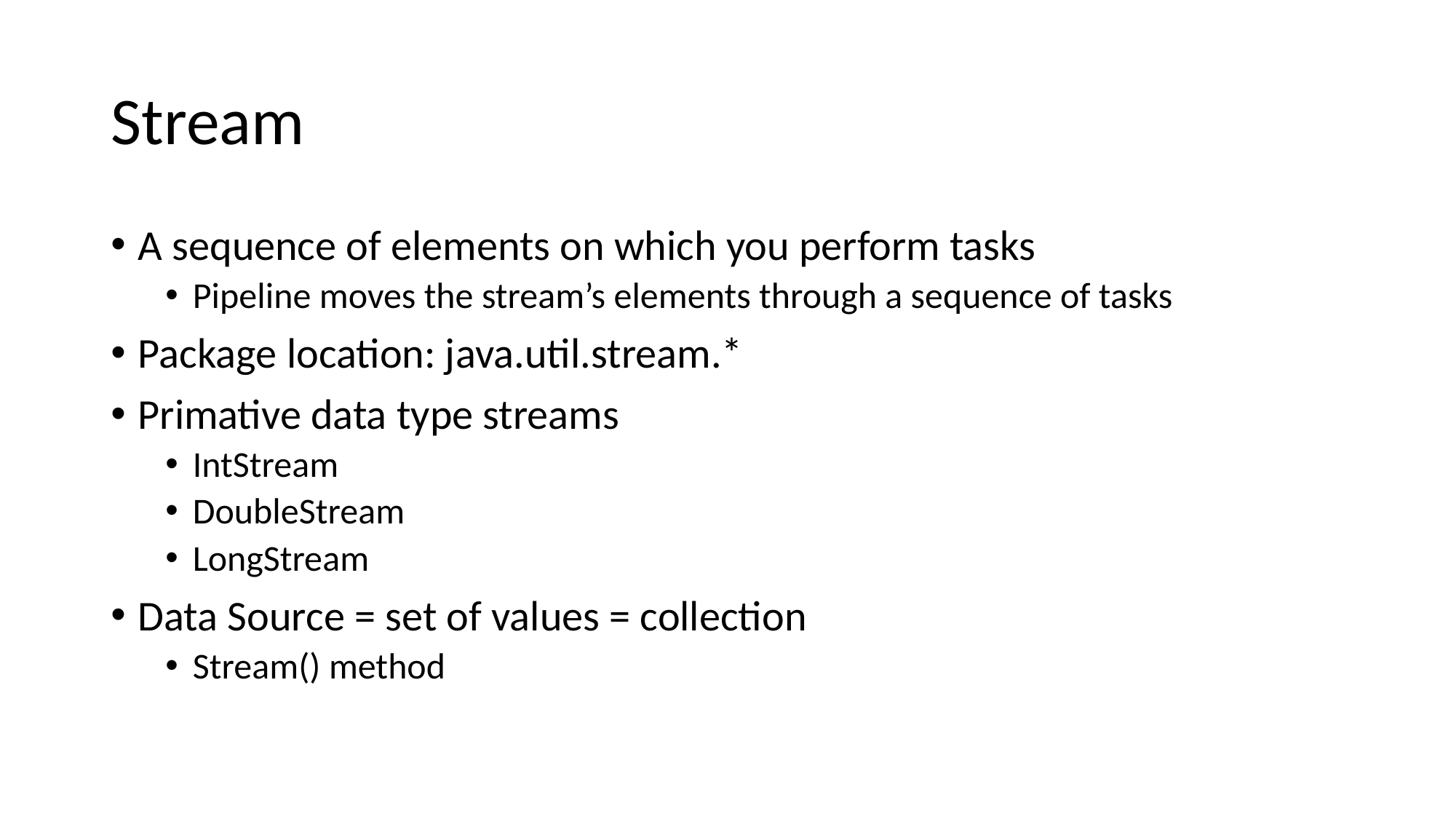

# Stream
A sequence of elements on which you perform tasks
Pipeline moves the stream’s elements through a sequence of tasks
Package location: java.util.stream.*
Primative data type streams
IntStream
DoubleStream
LongStream
Data Source = set of values = collection
Stream() method